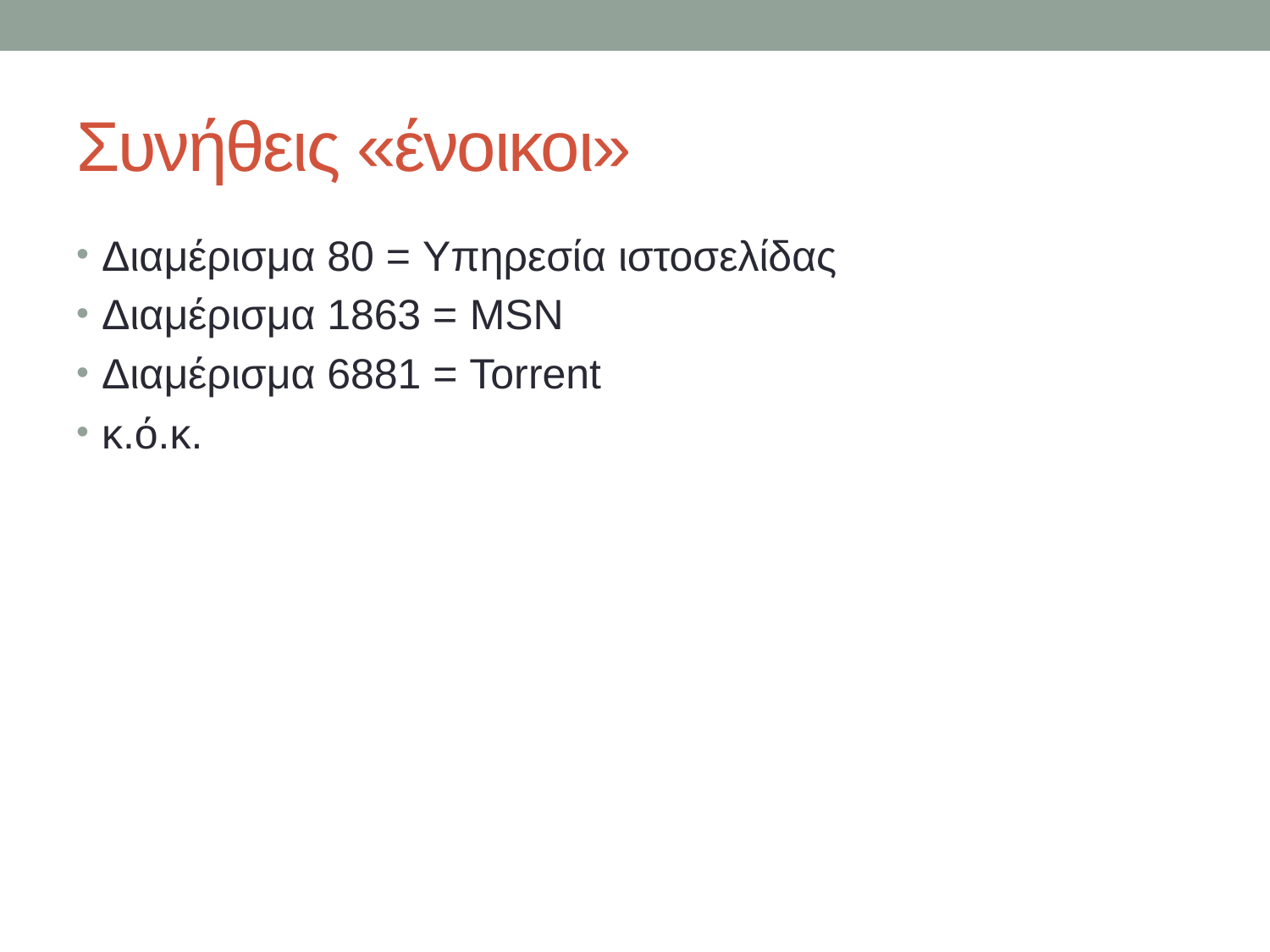

# Συνήθεις «ένοικοι»
Διαμέρισμα 80 = Υπηρεσία ιστοσελίδας
Διαμέρισμα 1863 = MSN
Διαμέρισμα 6881 = Torrent
κ.ό.κ.